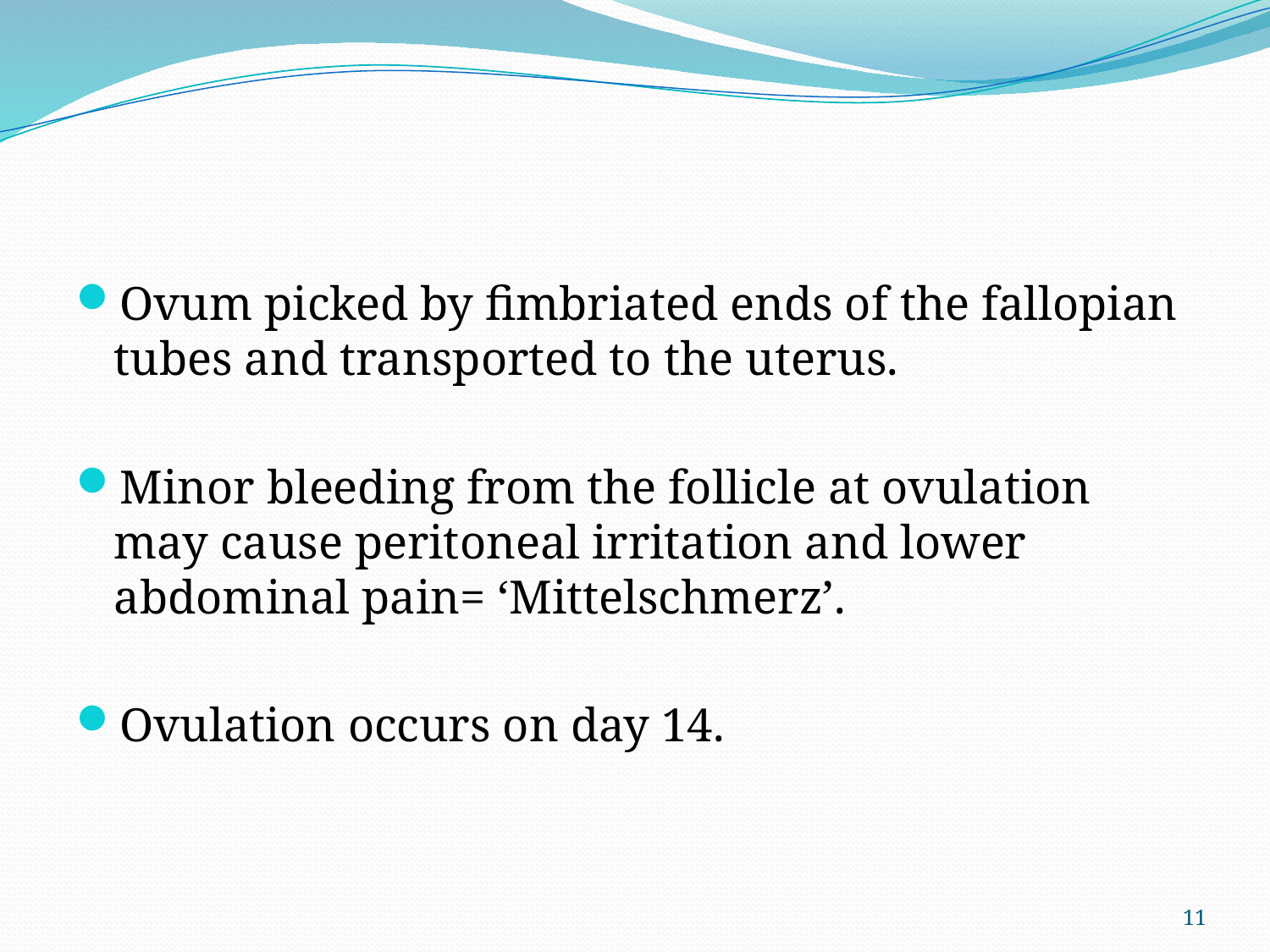

#
Ovum picked by fimbriated ends of the fallopian tubes and transported to the uterus.

Minor bleeding from the follicle at ovulation may cause peritoneal irritation and lower abdominal pain= ‘Mittelschmerz’.

Ovulation occurs on day 14.

11